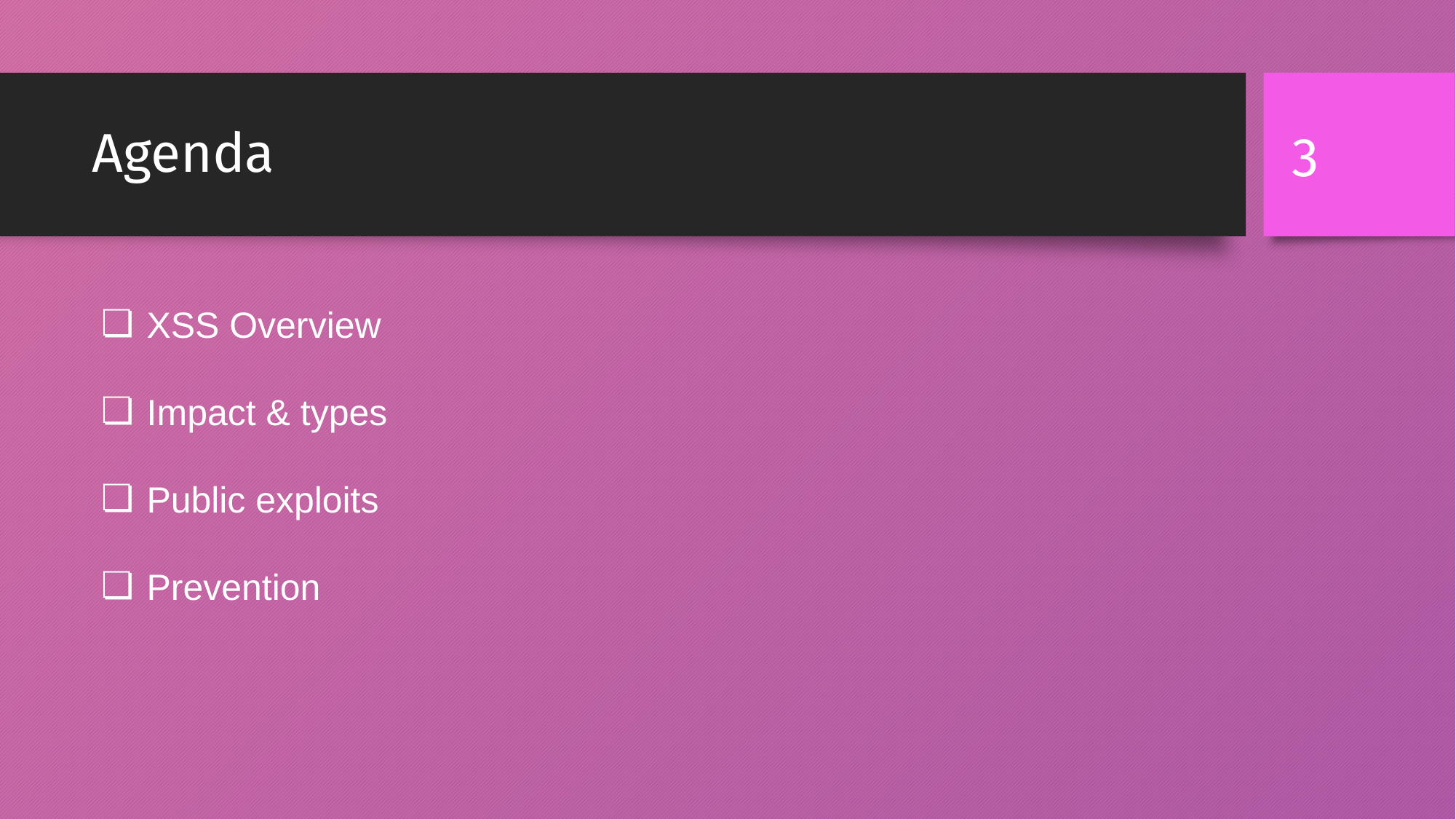

3
# Agenda
XSS Overview
Impact & types
Public exploits
Prevention